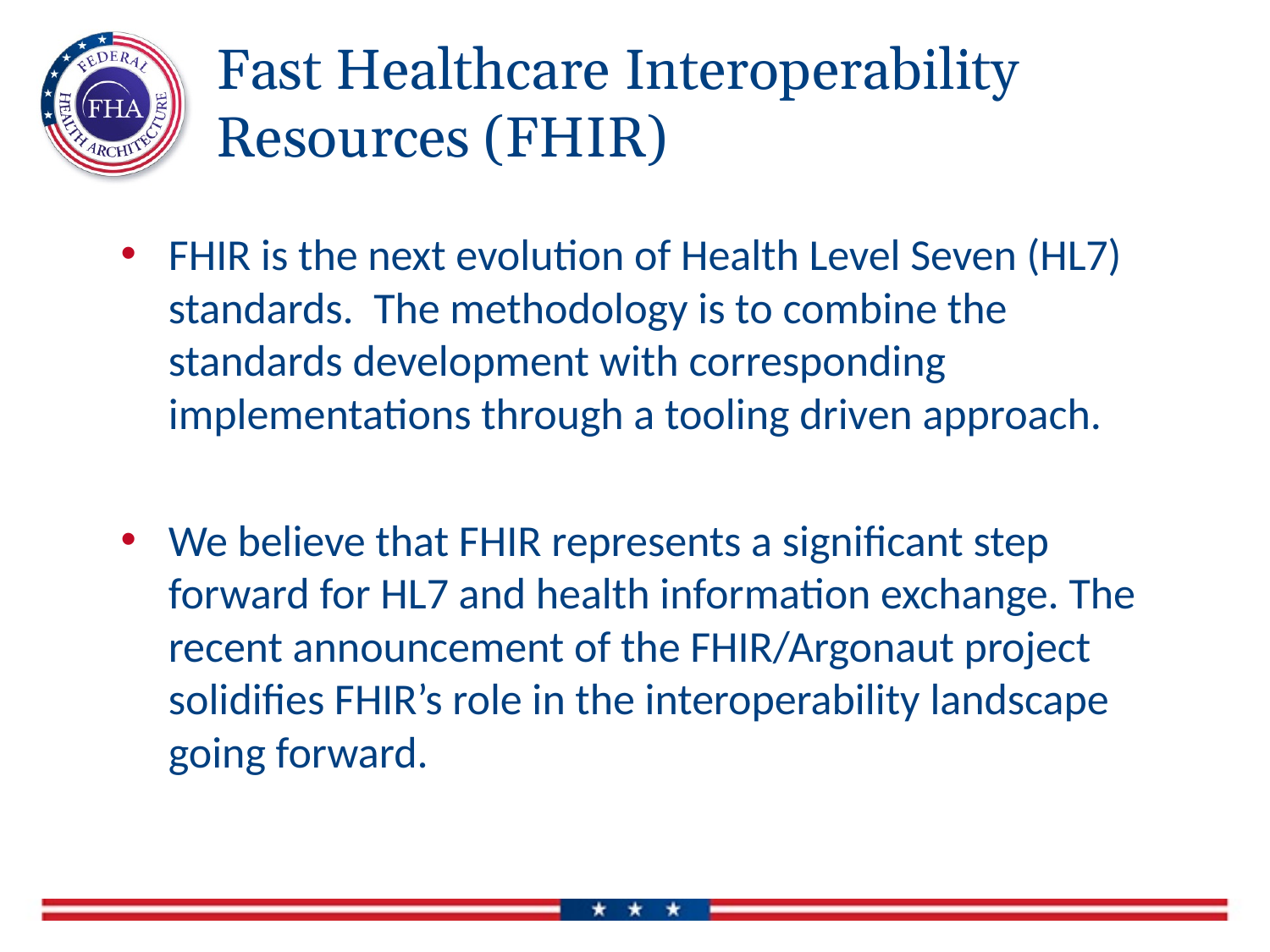

# Fast Healthcare Interoperability Resources (FHIR)
FHIR is the next evolution of Health Level Seven (HL7) standards.  The methodology is to combine the standards development with corresponding implementations through a tooling driven approach.

We believe that FHIR represents a significant step forward for HL7 and health information exchange. The recent announcement of the FHIR/Argonaut project solidifies FHIR’s role in the interoperability landscape going forward.